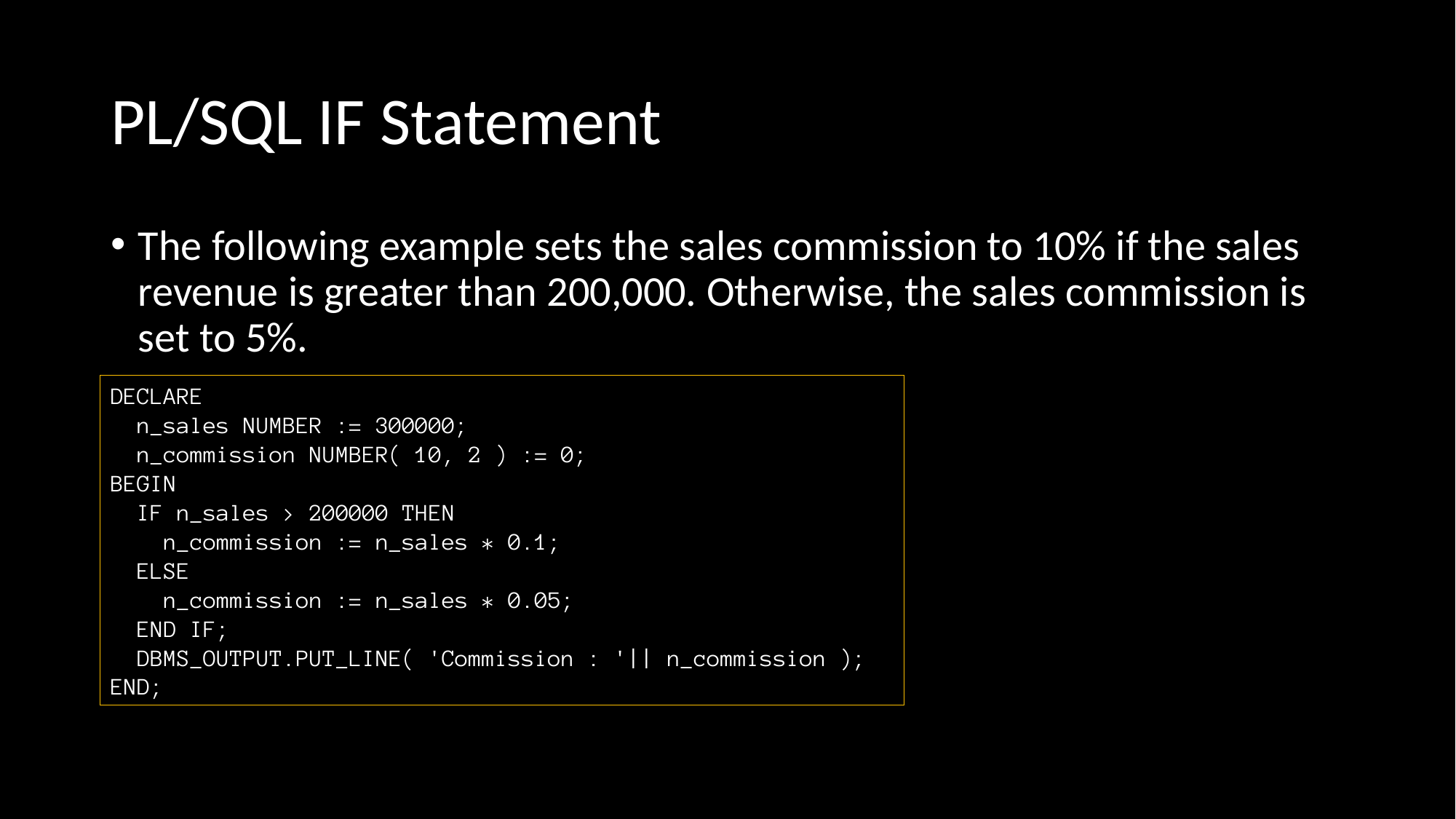

# PL/SQL IF Statement
The following example sets the sales commission to 10% if the sales revenue is greater than 200,000. Otherwise, the sales commission is set to 5%.

DECLARE
  n_sales NUMBER := 300000;
  n_commission NUMBER( 10, 2 ) := 0;
BEGIN
  IF n_sales > 200000 THEN
    n_commission := n_sales * 0.1;
  ELSE
    n_commission := n_sales * 0.05;
  END IF;
  DBMS_OUTPUT.PUT_LINE( 'Commission : '|| n_commission );
END;